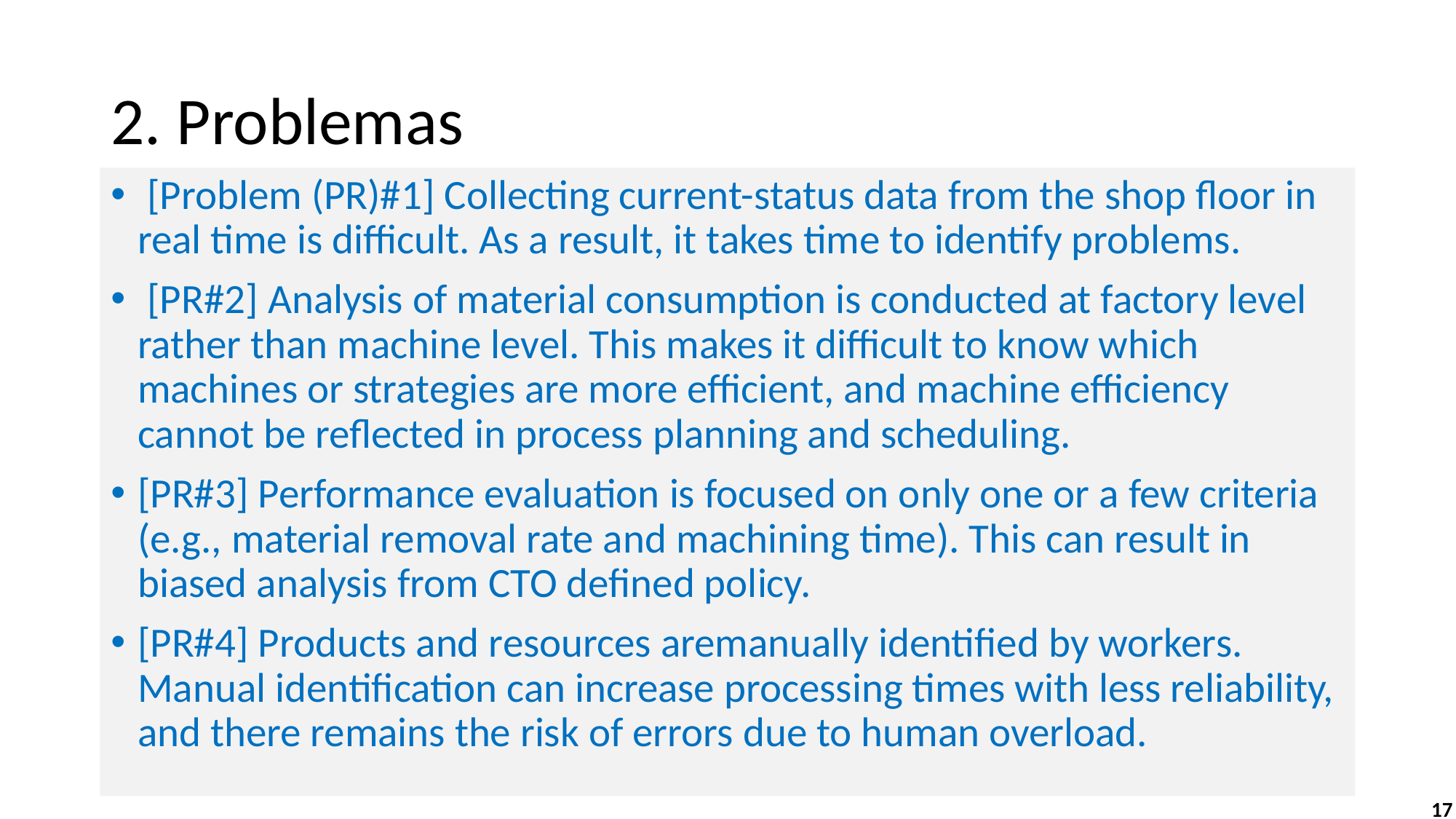

# 2. Problemas
 [Problem (PR)#1] Collecting current-status data from the shop floor in real time is difficult. As a result, it takes time to identify problems.
 [PR#2] Analysis of material consumption is conducted at factory level rather than machine level. This makes it difficult to know which machines or strategies are more efficient, and machine efficiency cannot be reflected in process planning and scheduling.
[PR#3] Performance evaluation is focused on only one or a few criteria (e.g., material removal rate and machining time). This can result in biased analysis from CTO defined policy.
[PR#4] Products and resources aremanually identified by workers. Manual identification can increase processing times with less reliability, and there remains the risk of errors due to human overload.